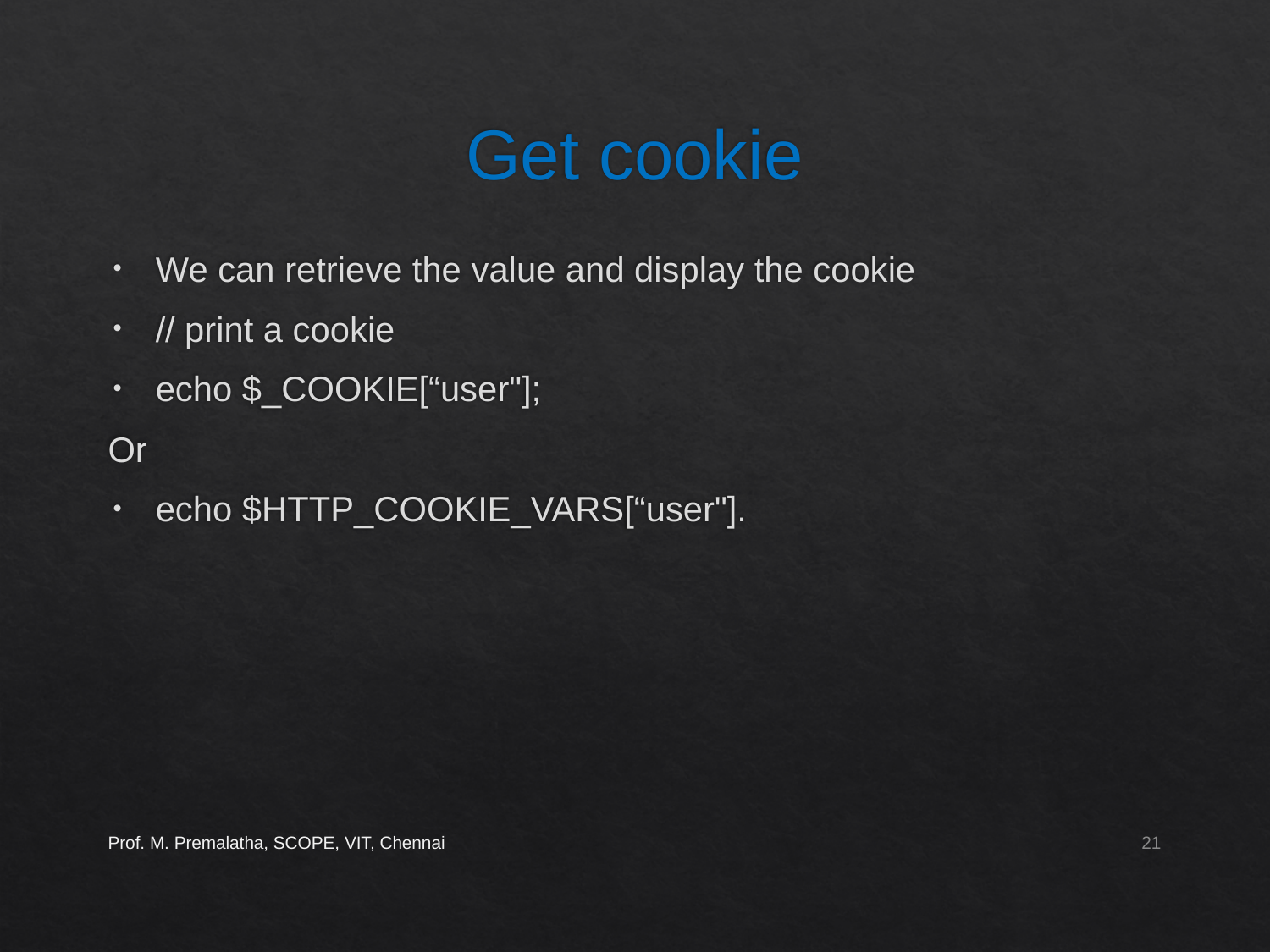

# Get cookie
We can retrieve the value and display the cookie
// print a cookie
echo $_COOKIE[“user"];
Or
echo $HTTP_COOKIE_VARS[“user"].

Prof. M. Premalatha, SCOPE, VIT, Chennai
21